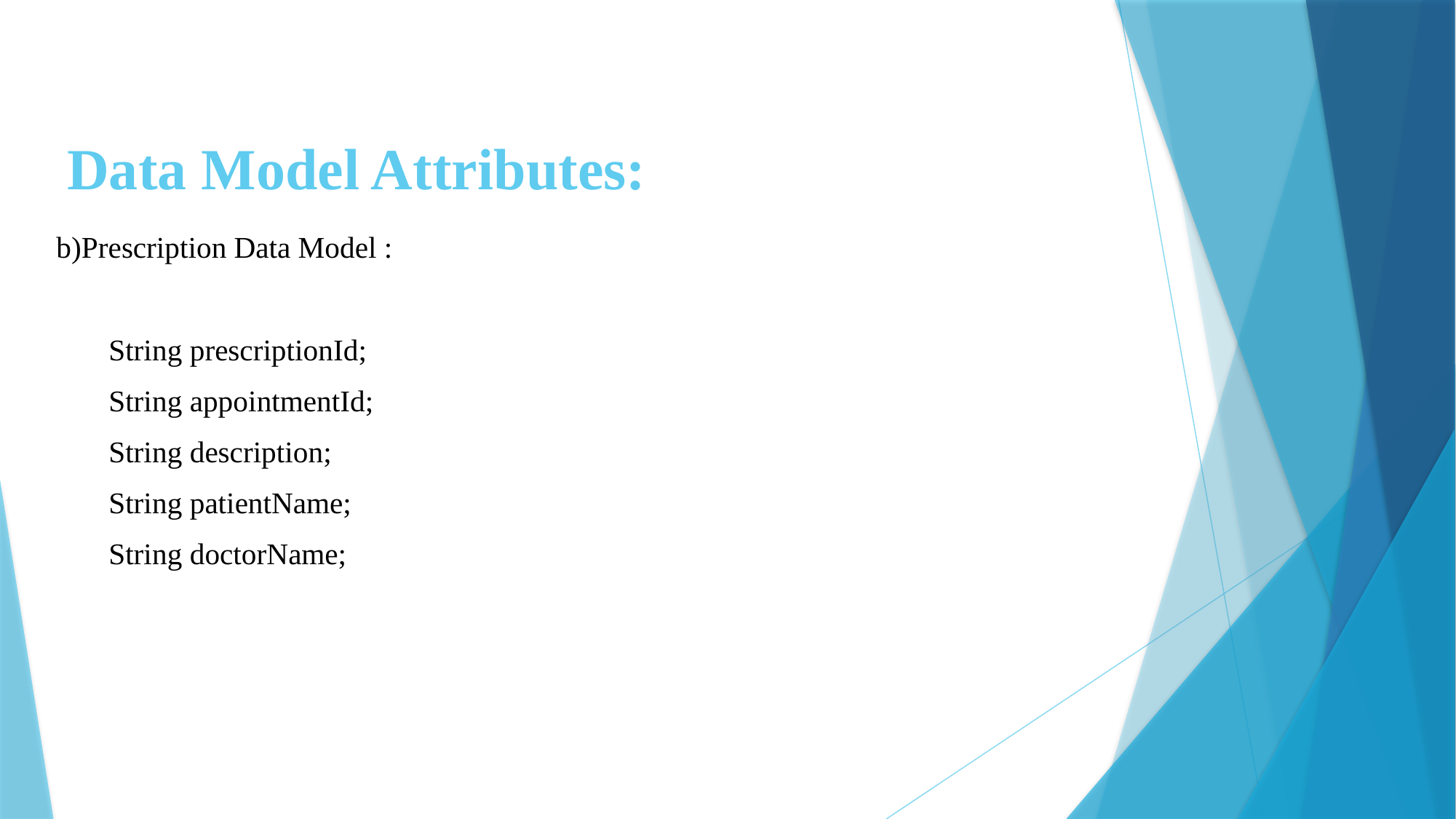

# Data Model Attributes:
b)Prescription Data Model :

       String prescriptionId;
       String appointmentId;
       String description;
       String patientName;
       String doctorName;